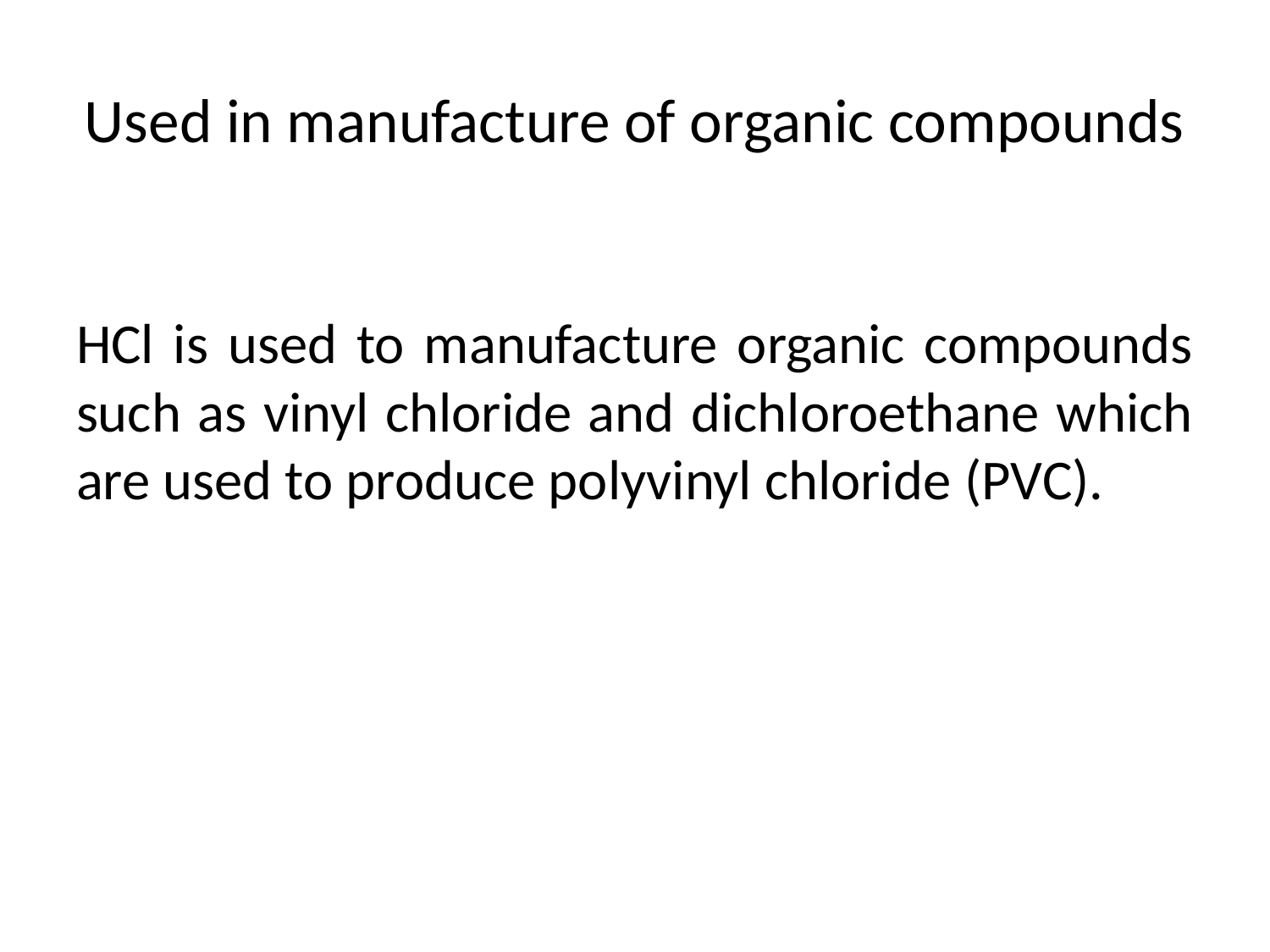

# Used in manufacture of organic compounds

HCl is used to manufacture organic compounds such as vinyl chloride and dichloroethane which are used to produce polyvinyl chloride (PVC).